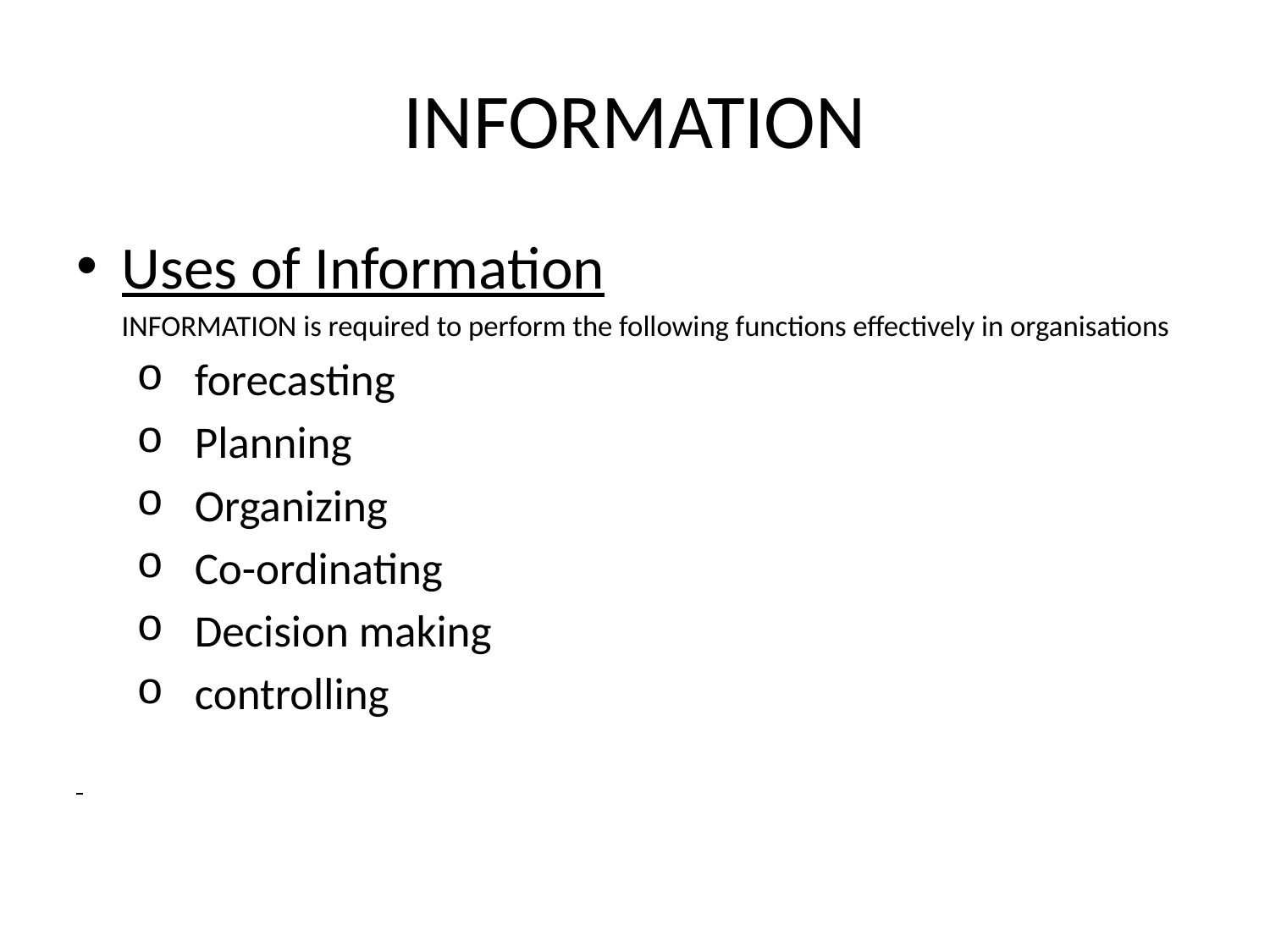

# INFORMATION
Uses of Information
	INFORMATION is required to perform the following functions effectively in organisations
  forecasting
  Planning
  Organizing
  Co-ordinating
  Decision making
  controlling